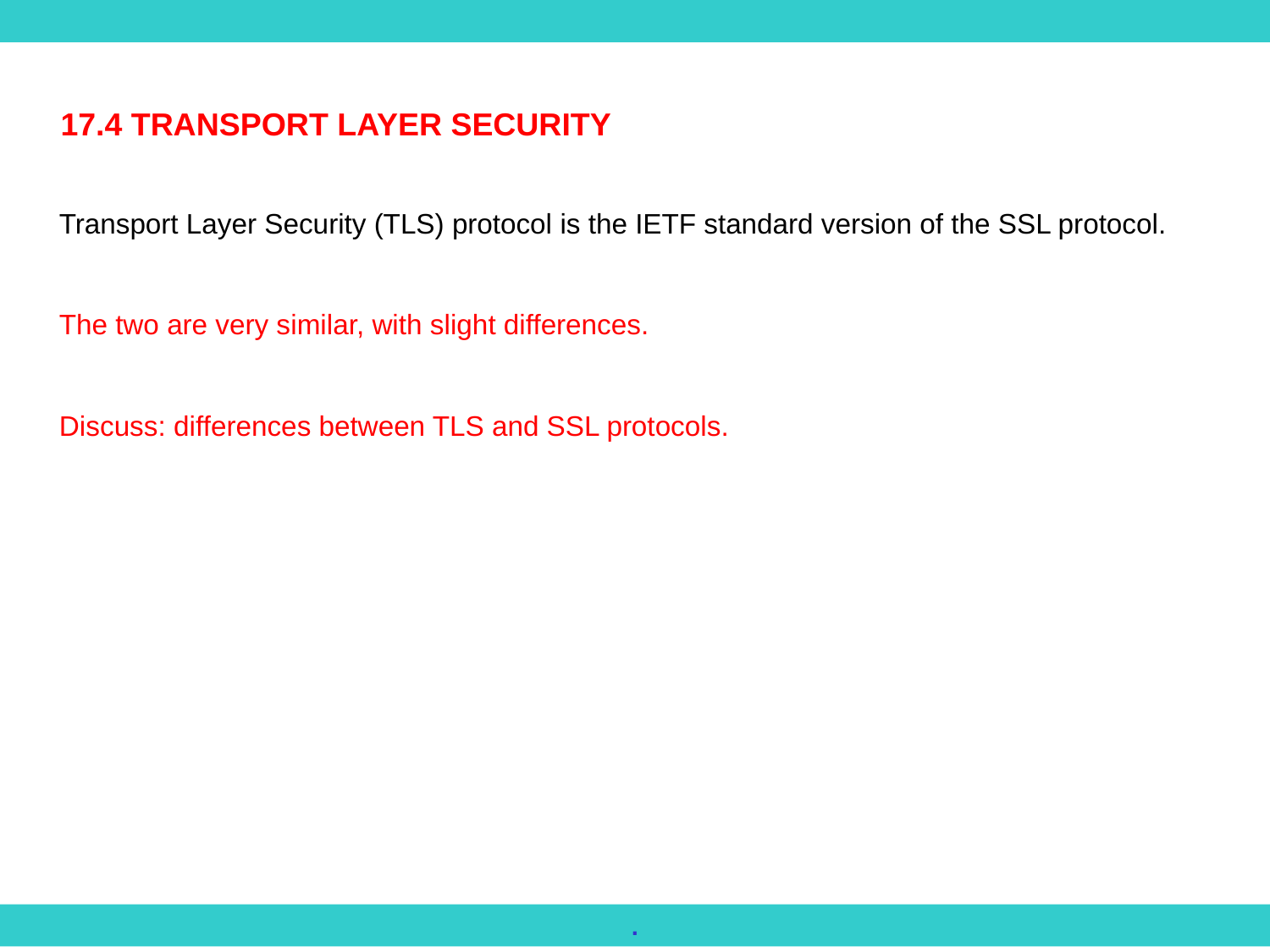

17.4 TRANSPORT LAYER SECURITY
Transport Layer Security (TLS) protocol is the IETF standard version of the SSL protocol.

The two are very similar, with slight differences.

Discuss: differences between TLS and SSL protocols.
.